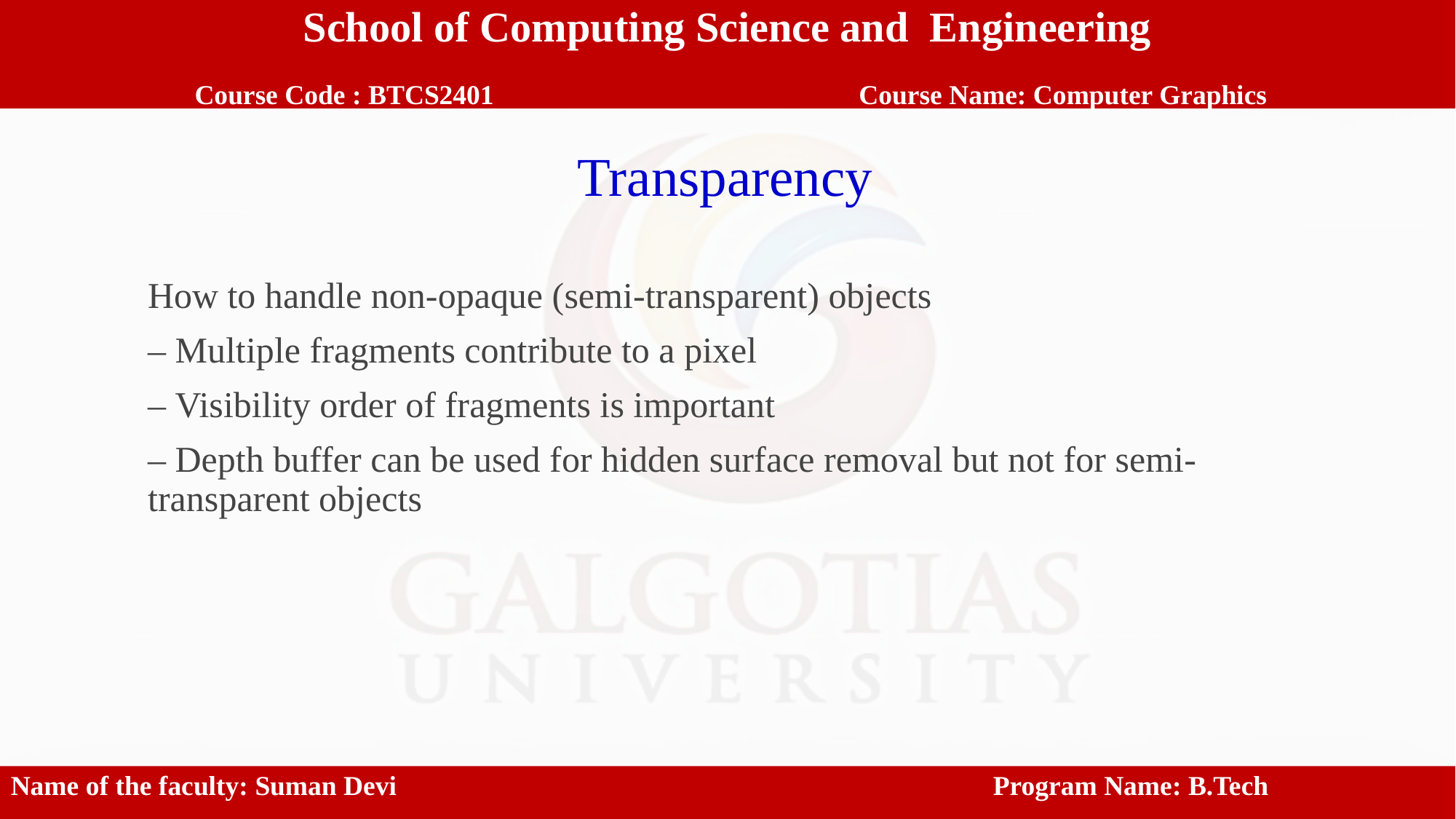

School of Computing Science and  Engineering
 Course Code : BTCS2401		                                  Course Name: Computer Graphics

# Transparency
How to handle non-opaque (semi-transparent) objects
– Multiple fragments contribute to a pixel
– Visibility order of fragments is important
– Depth buffer can be used for hidden surface removal but not for semi-transparent objects
Name of the faculty: Suman Devi 						Program Name: B.Tech